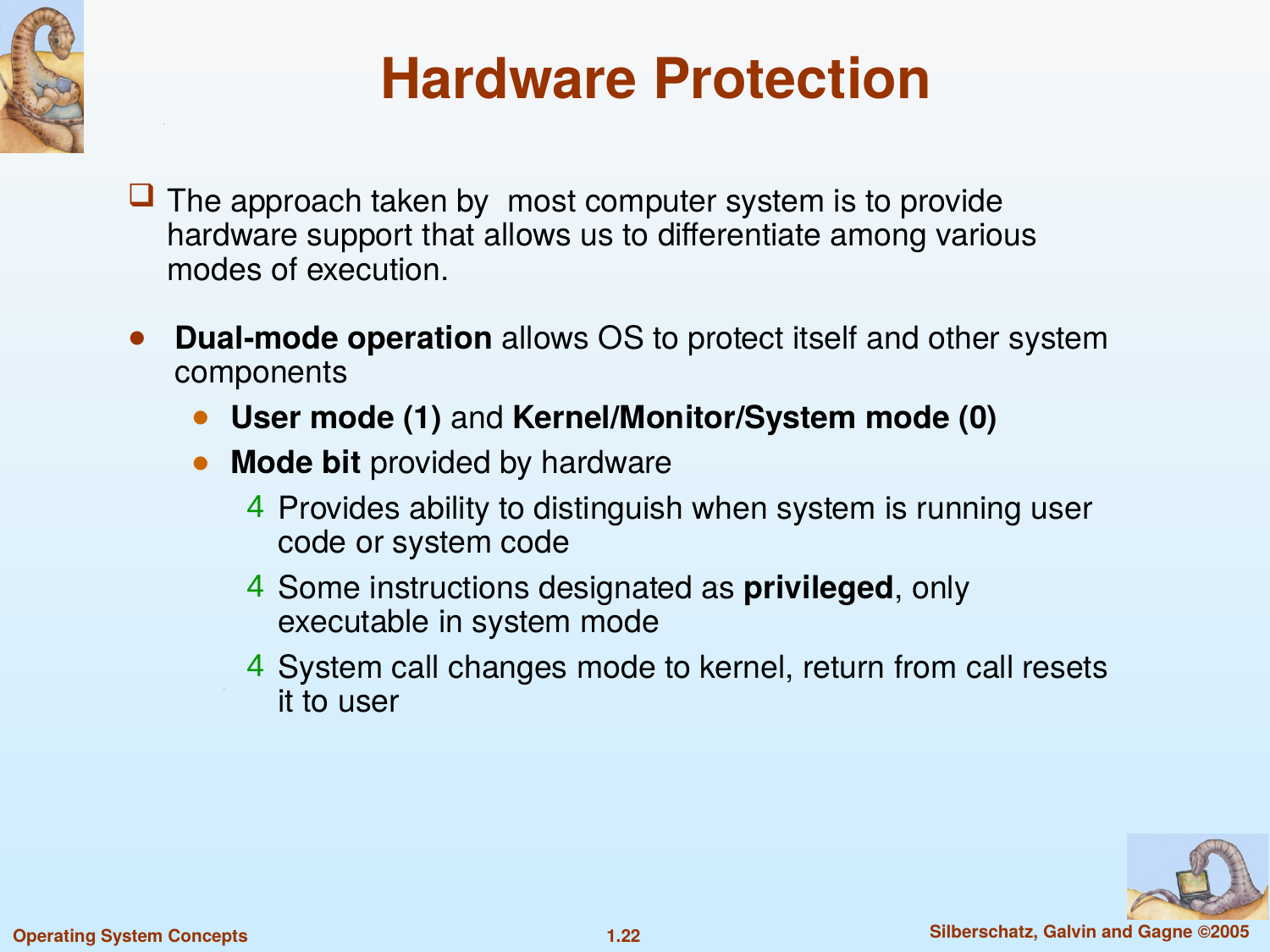

# Hardware Protection
The approach taken by  most computer system is to provide hardware support that allows us to differentiate among various modes of execution.

Dual-mode operation allows OS to protect itself and other system components
User mode (1) and Kernel/Monitor/System mode (0)
Mode bit provided by hardware
Provides ability to distinguish when system is running user code or system code
Some instructions designated as privileged, only executable in system mode
System call changes mode to kernel, return from call resets it to user